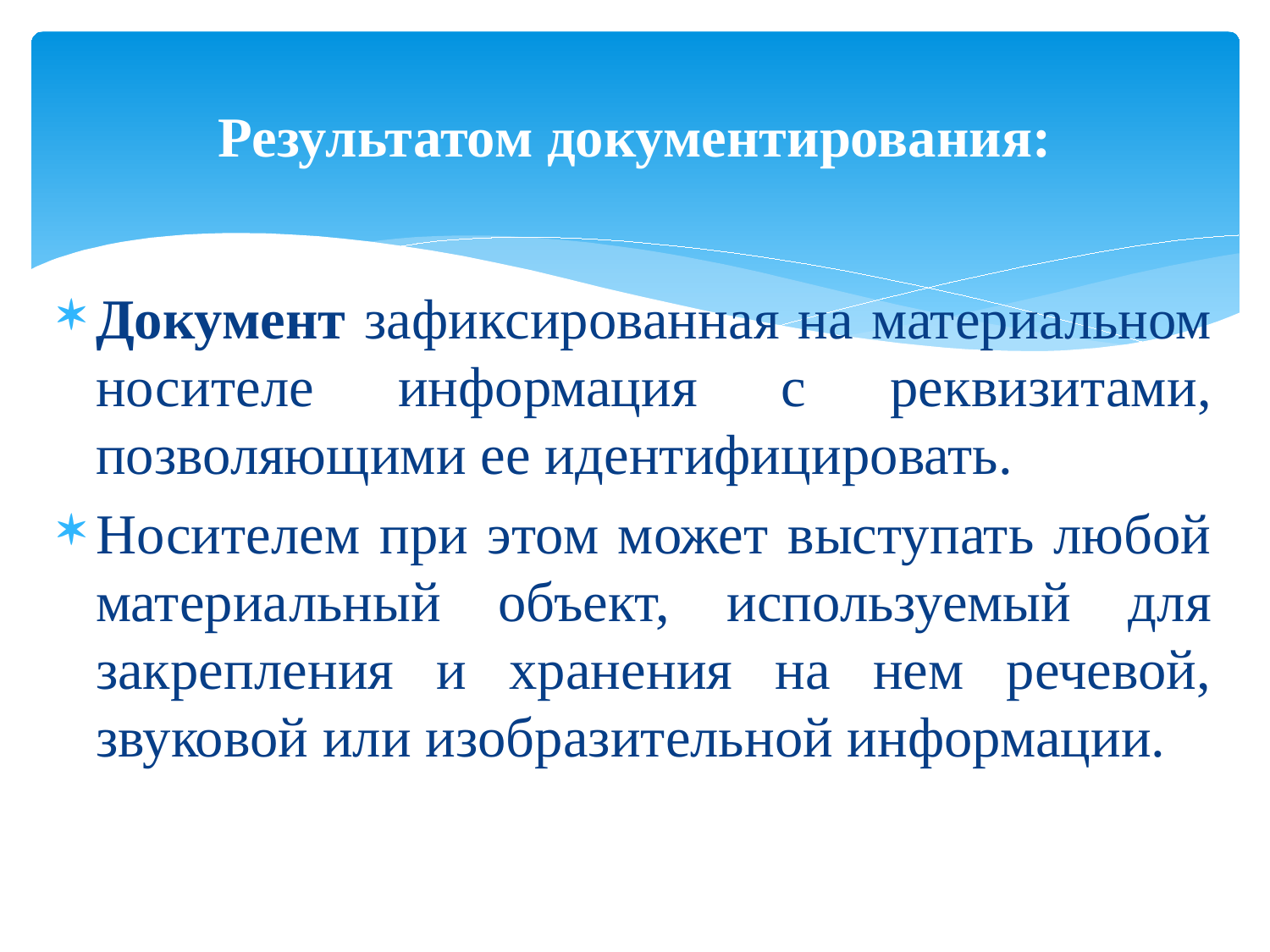

# Результатом документирования:
Документ зафиксированная на материальном носителе информация с реквизитами, позволяющими ее идентифицировать.
Носителем при этом может выступать любой материальный объект, используемый для закрепления и хранения на нем речевой, звуковой или изобразительной информации.